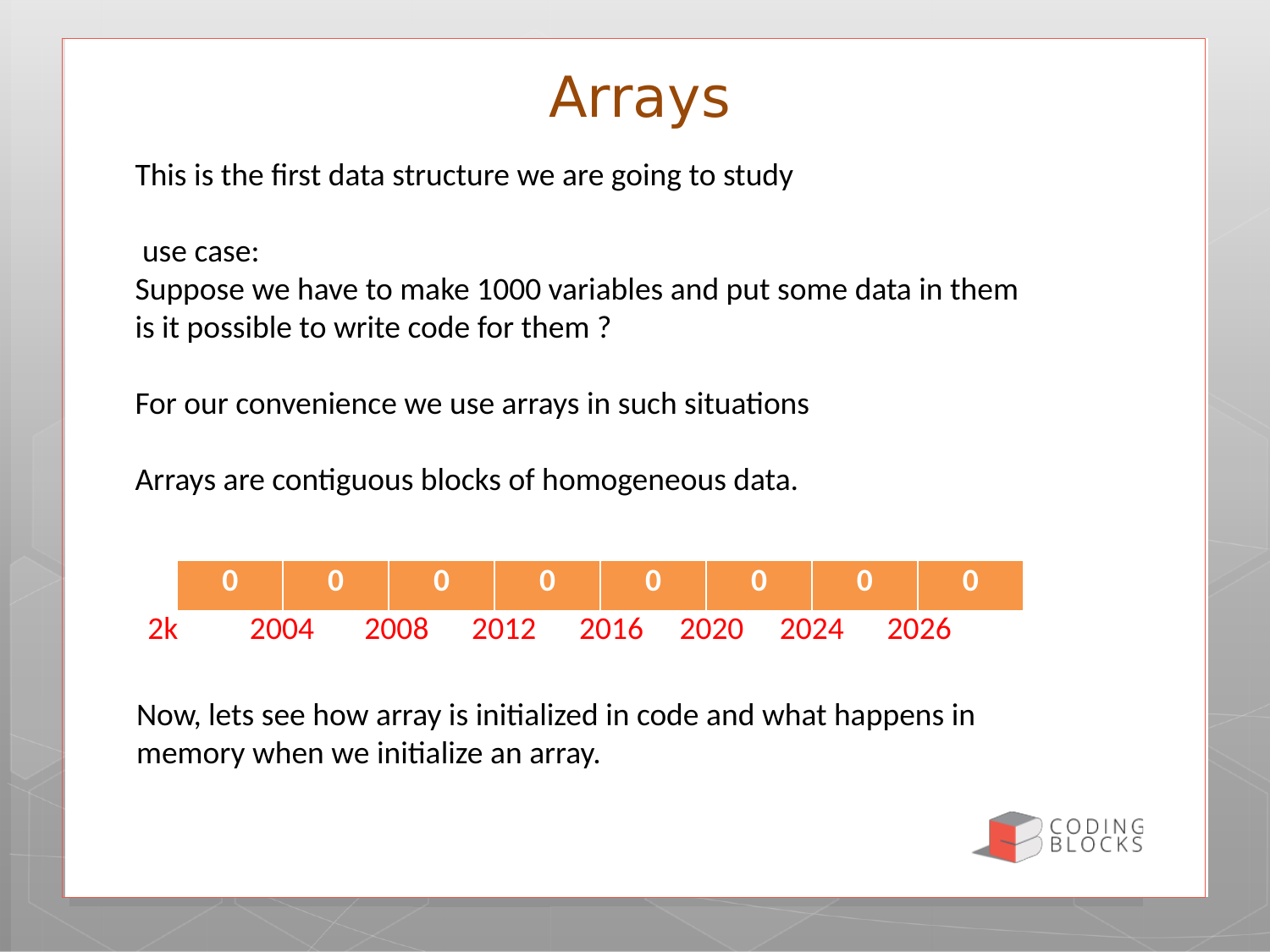

Arrays
This is the first data structure we are going to study

 use case:
Suppose we have to make 1000 variables and put some data in them is it possible to write code for them ?

For our convenience we use arrays in such situations

Arrays are contiguous blocks of homogeneous data.
| 0 | 0 | 0 | 0 | 0 | 0 | 0 | 0 |
| --- | --- | --- | --- | --- | --- | --- | --- |
     2k          2004       2008      2012      2016     2020     2024      2026
Now, lets see how array is initialized in code and what happens in memory when we initialize an array.